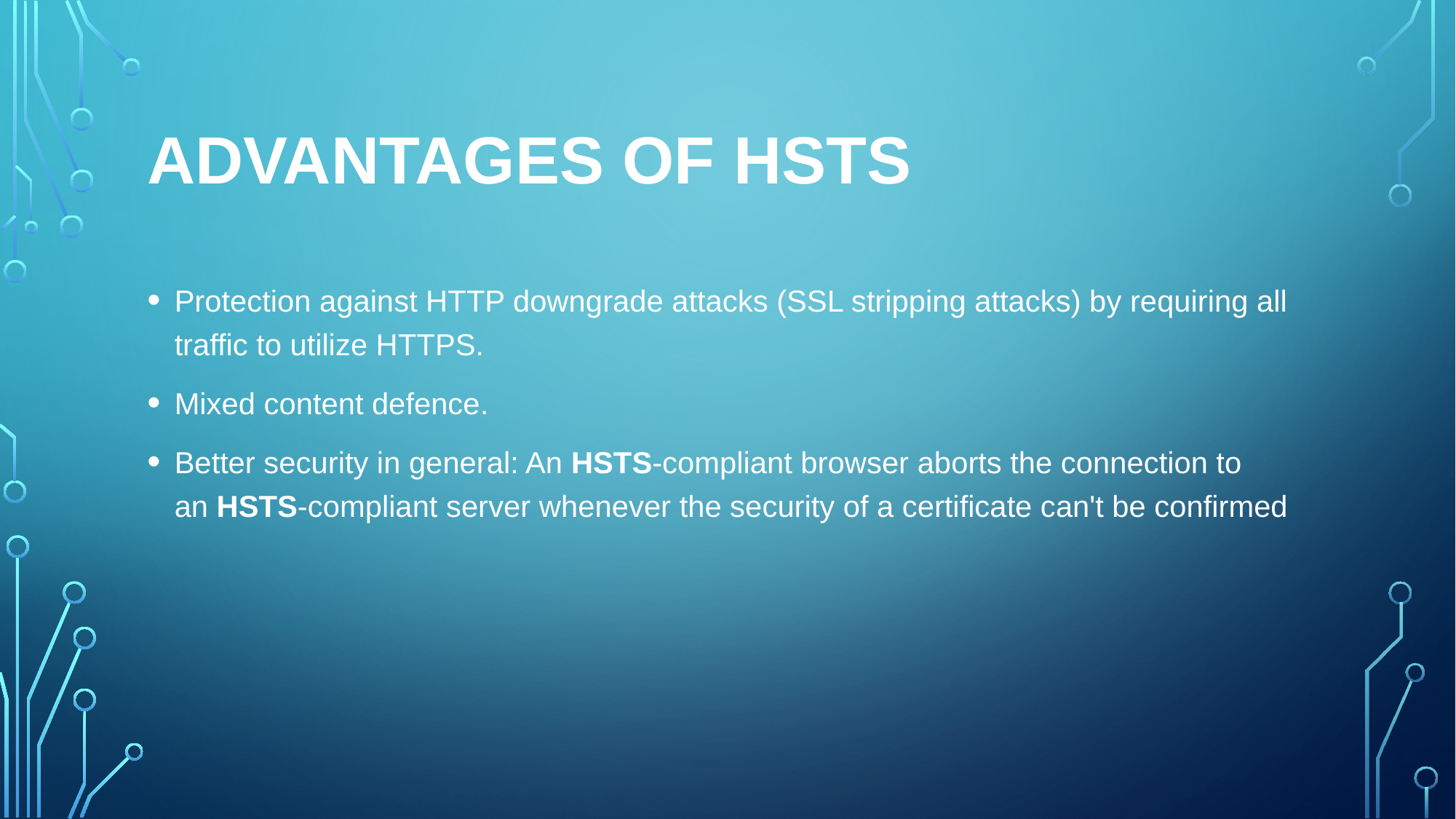

# Advantages of hsts
Protection against HTTP downgrade attacks (SSL stripping attacks) by requiring all traffic to utilize HTTPS.
Mixed content defence.
Better security in general: An HSTS-compliant browser aborts the connection to an HSTS-compliant server whenever the security of a certificate can't be confirmed